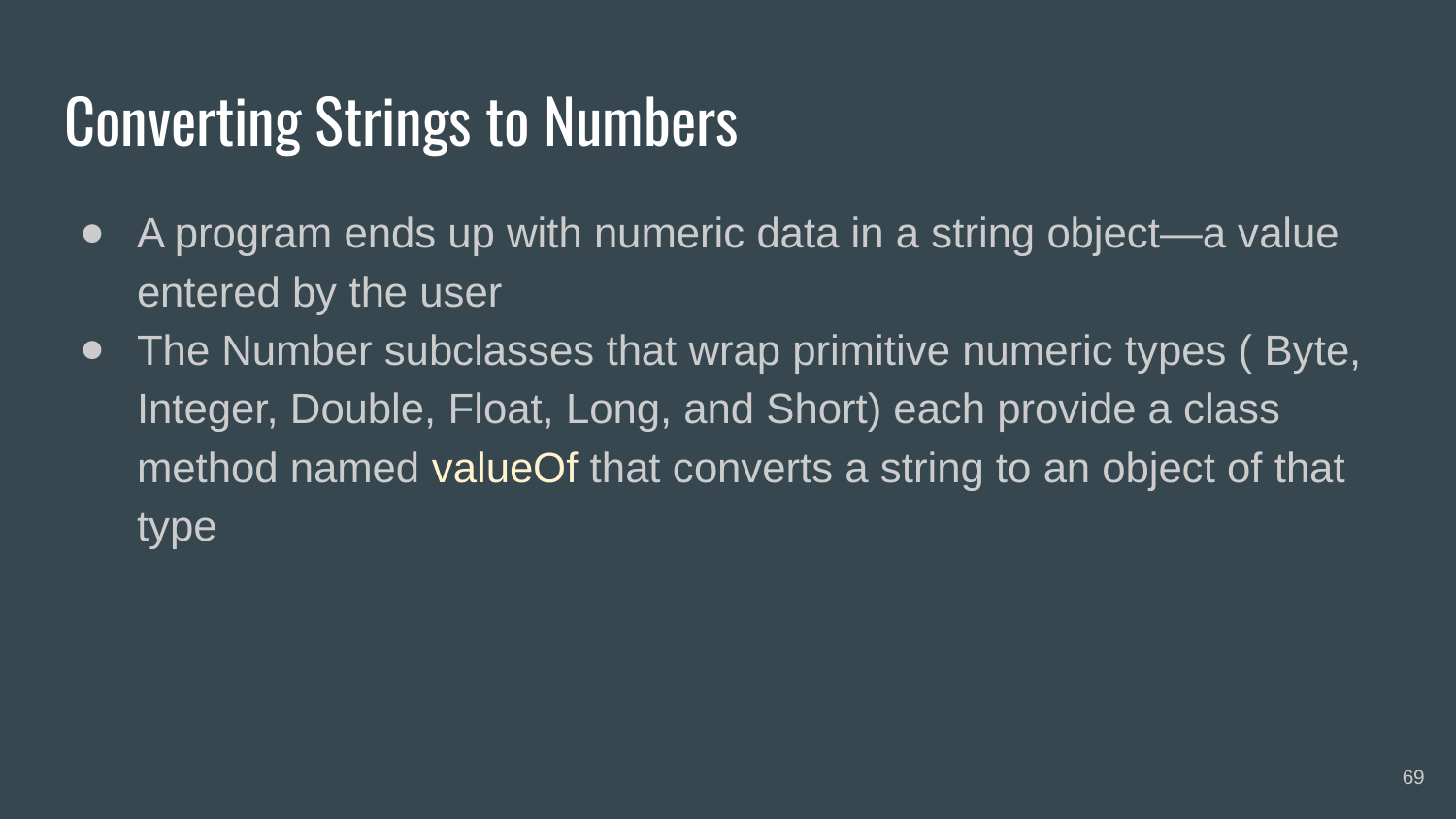

# Converting Strings to Numbers
A program ends up with numeric data in a string object—a value entered by the user
The Number subclasses that wrap primitive numeric types ( Byte, Integer, Double, Float, Long, and Short) each provide a class method named valueOf that converts a string to an object of that type

69